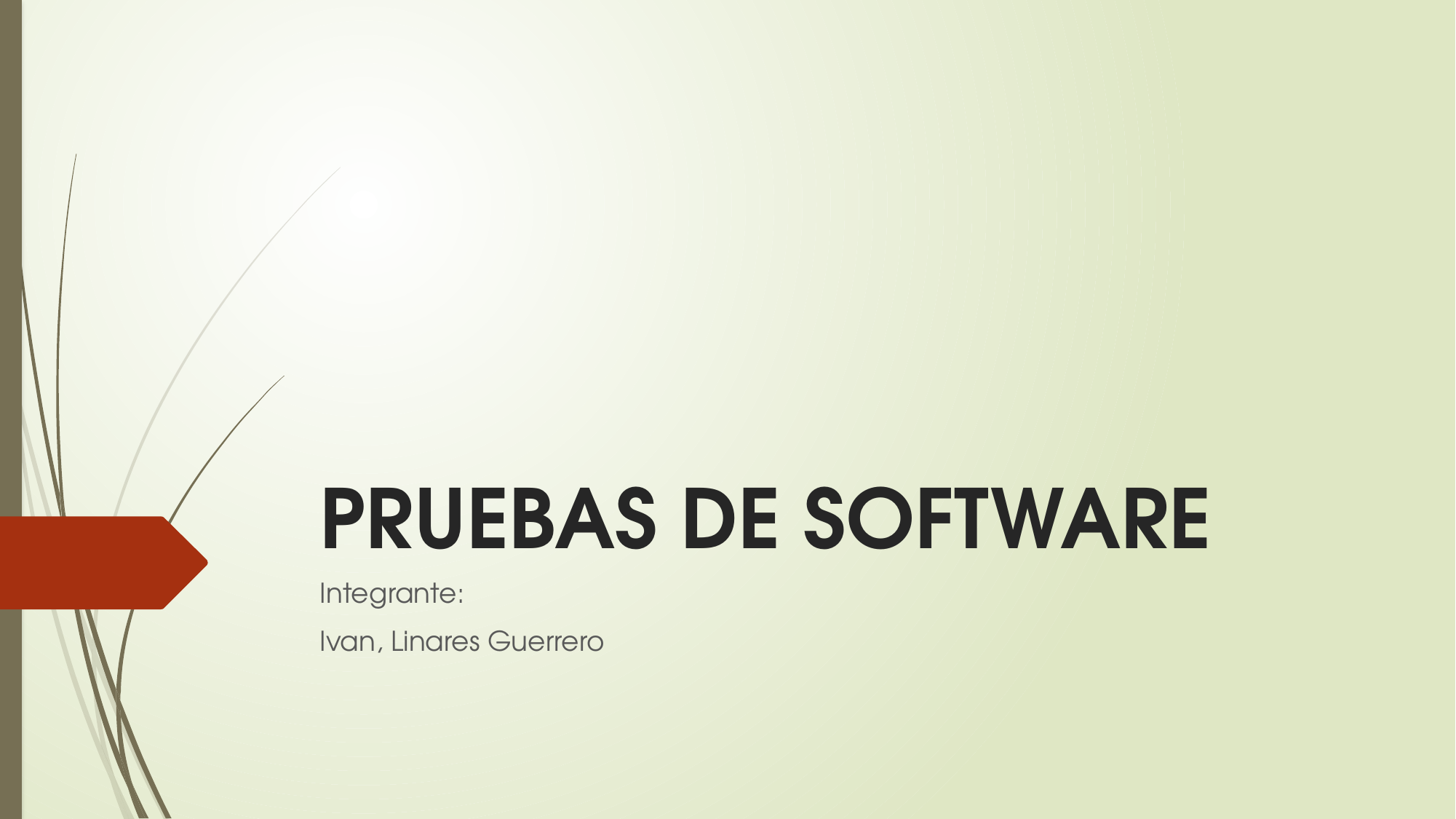

# PRUEBAS DE SOFTWARE
Integrante:
Ivan, Linares Guerrero